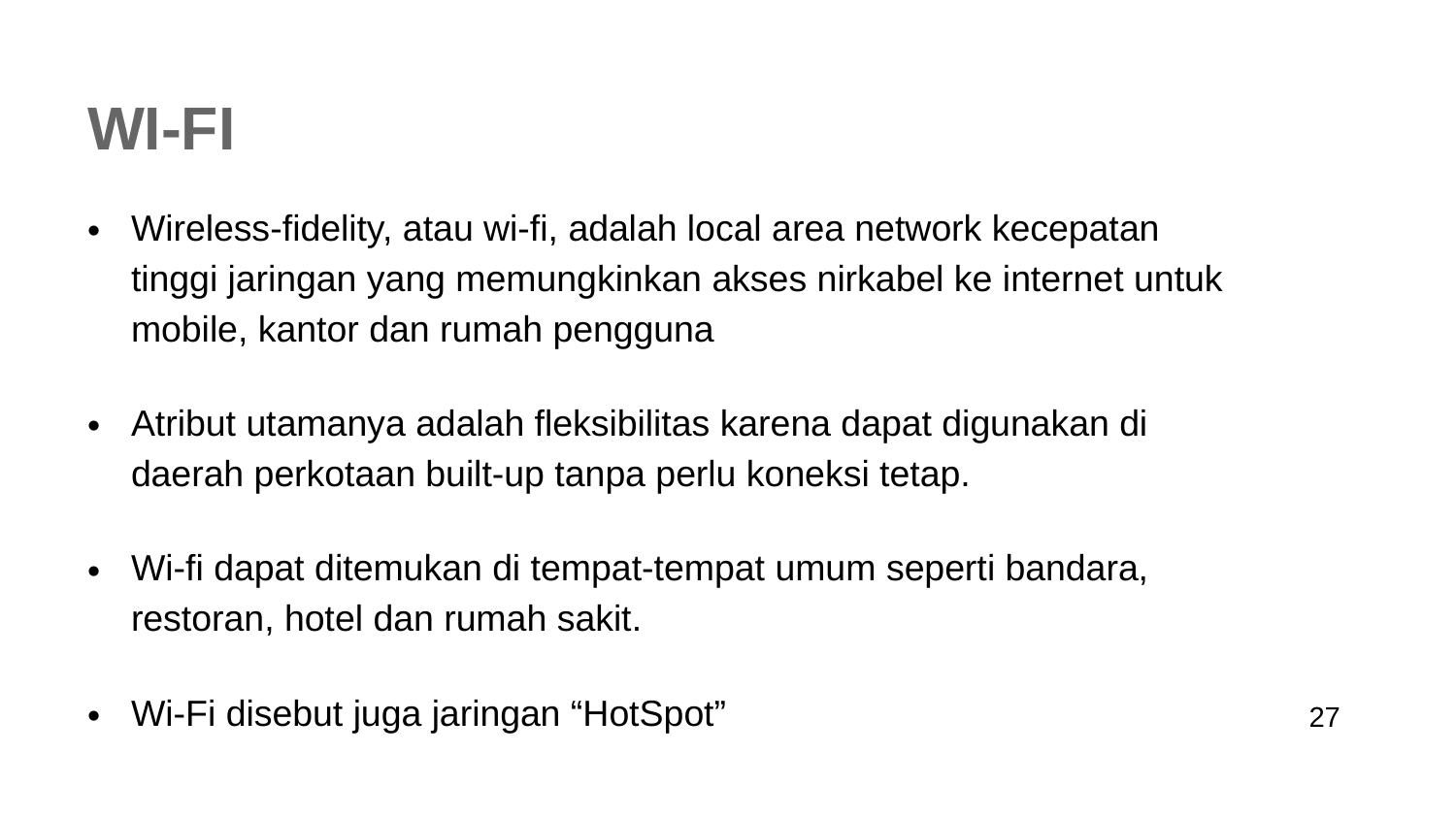

# Wi-fi
Wireless-fidelity, atau wi-fi, adalah local area network kecepatan tinggi jaringan yang memungkinkan akses nirkabel ke internet untuk mobile, kantor dan rumah pengguna
Atribut utamanya adalah fleksibilitas karena dapat digunakan di daerah perkotaan built-up tanpa perlu koneksi tetap.
Wi-fi dapat ditemukan di tempat-tempat umum seperti bandara, restoran, hotel dan rumah sakit.
Wi-Fi disebut juga jaringan “HotSpot”
27